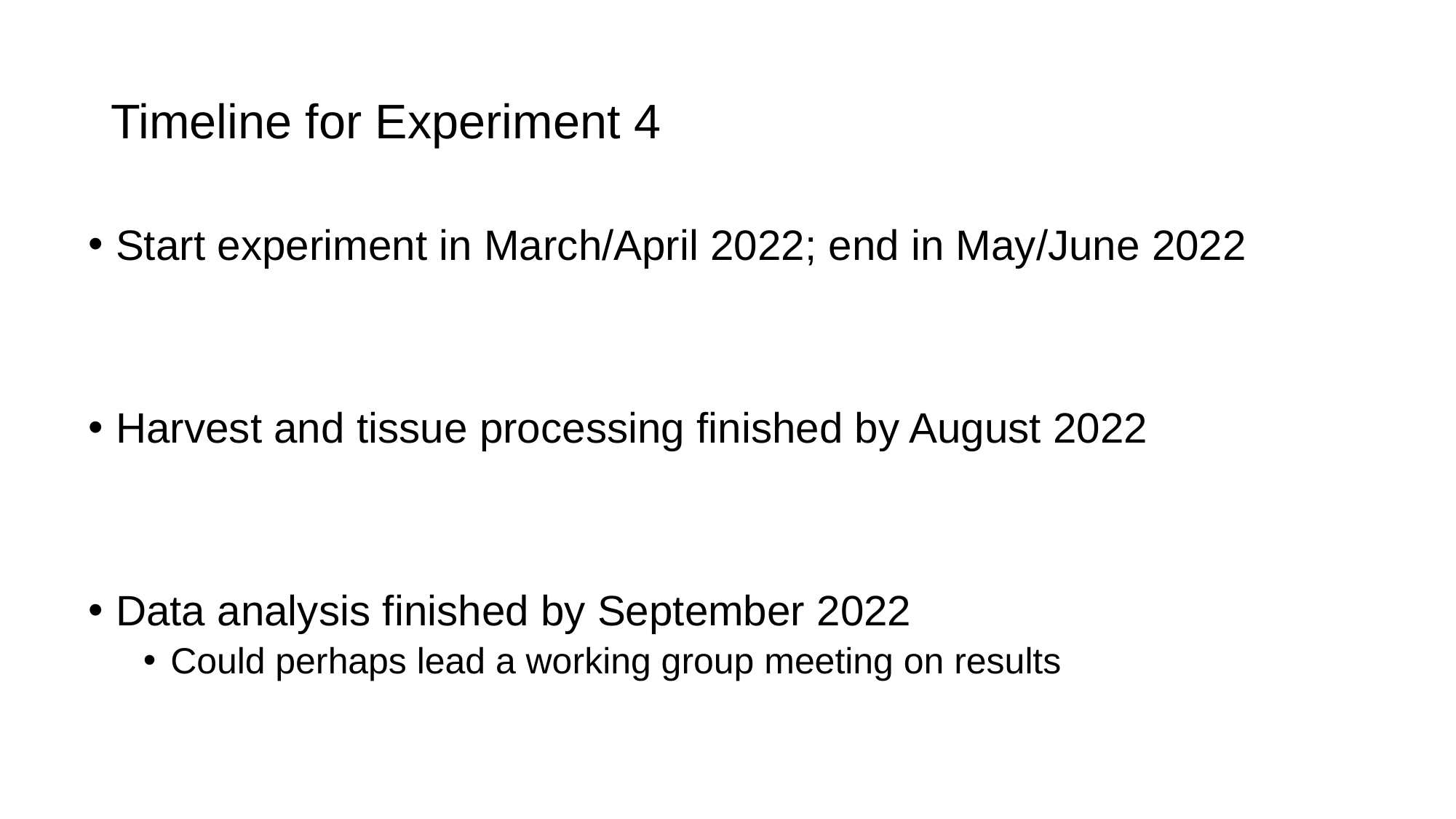

# Timeline for Experiment 4
Start experiment in March/April 2022; end in May/June 2022

Harvest and tissue processing finished by August 2022

Data analysis finished by September 2022
Could perhaps lead a working group meeting on results